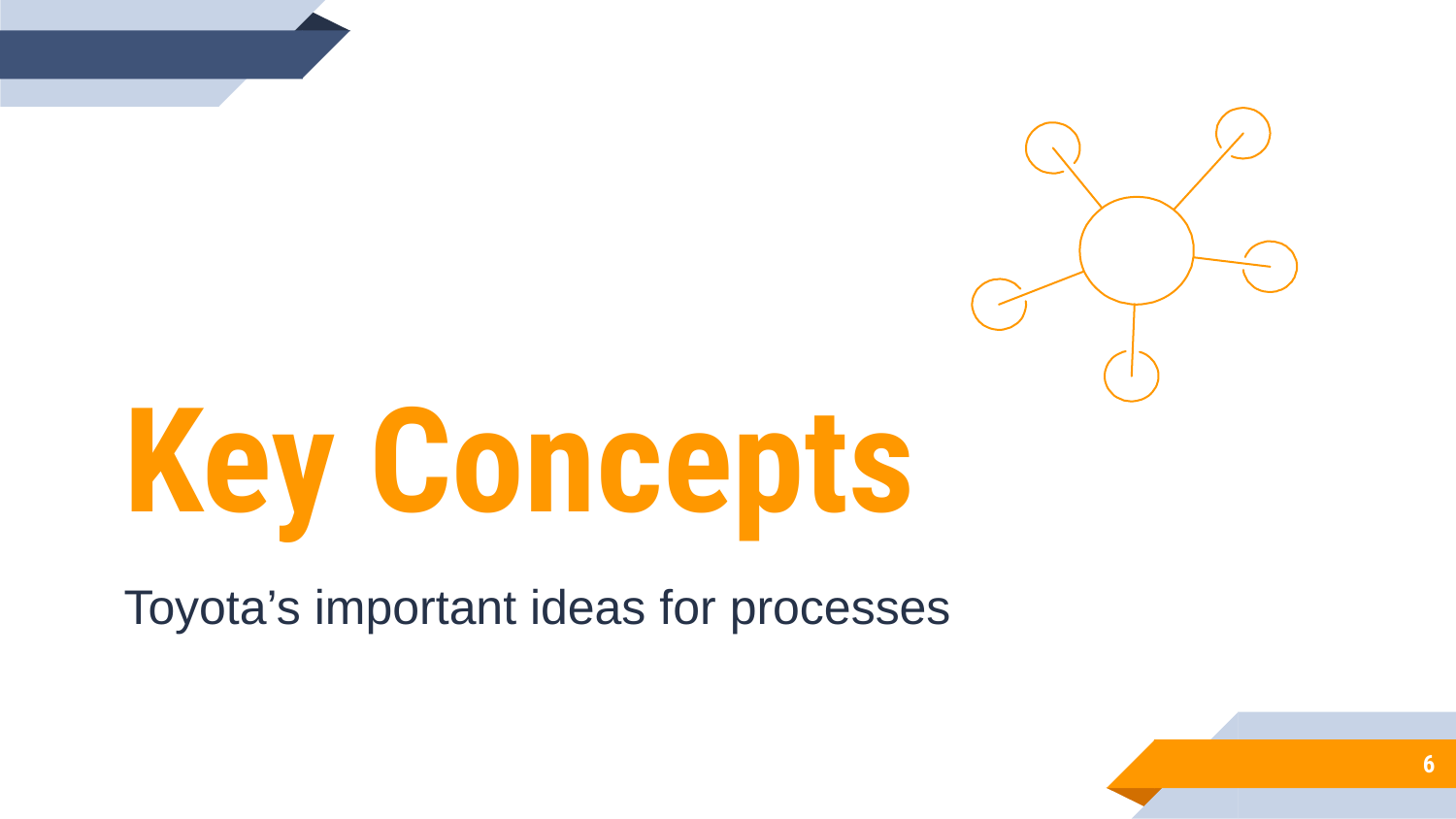

Key Concepts
Toyota’s important ideas for processes
6